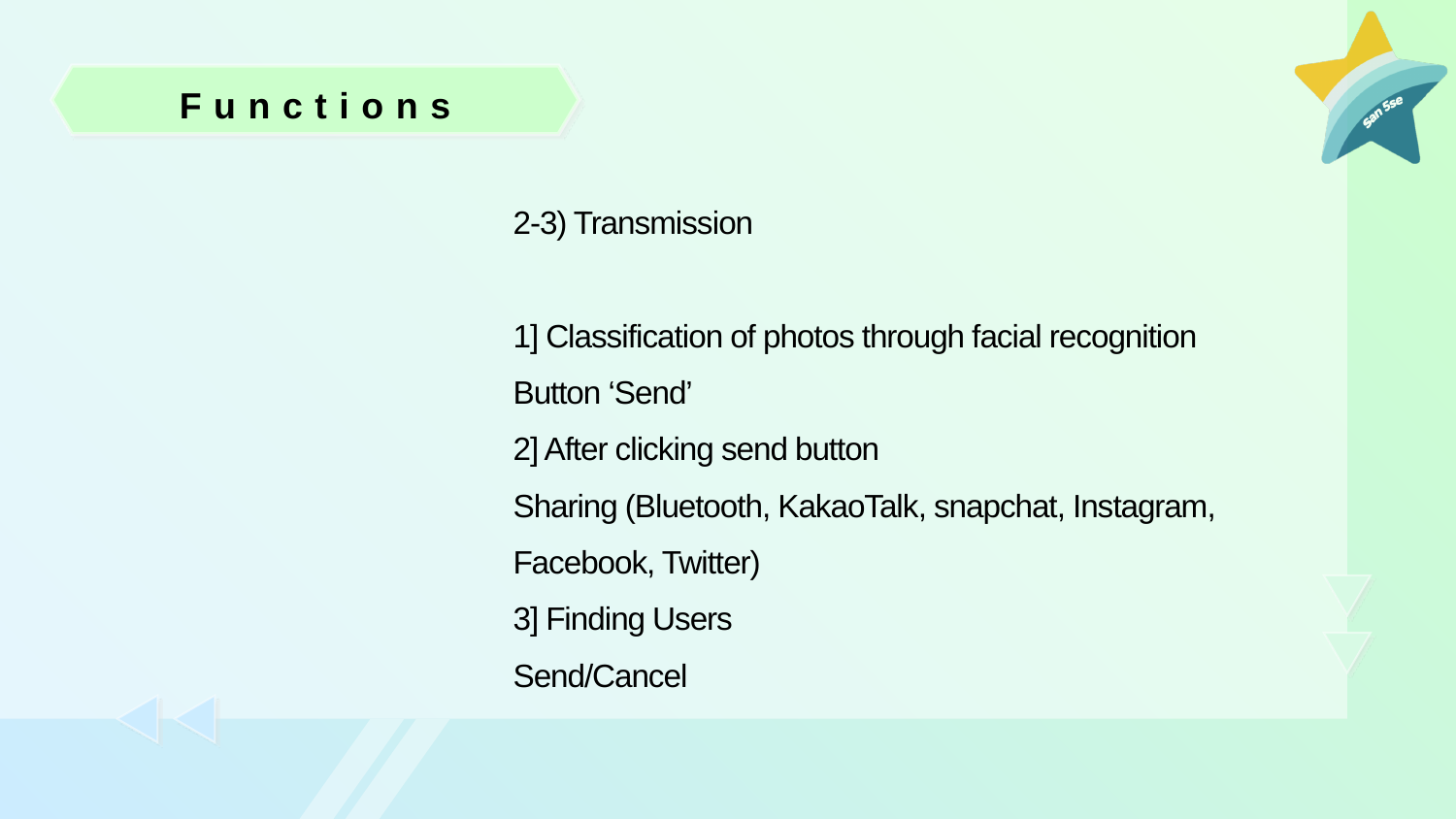

Functions
2-3) Transmission

1] Classification of photos through facial recognition
Button ‘Send’
2] After clicking send button
Sharing (Bluetooth, KakaoTalk, snapchat, Instagram, Facebook, Twitter)
3] Finding Users
Send/Cancel